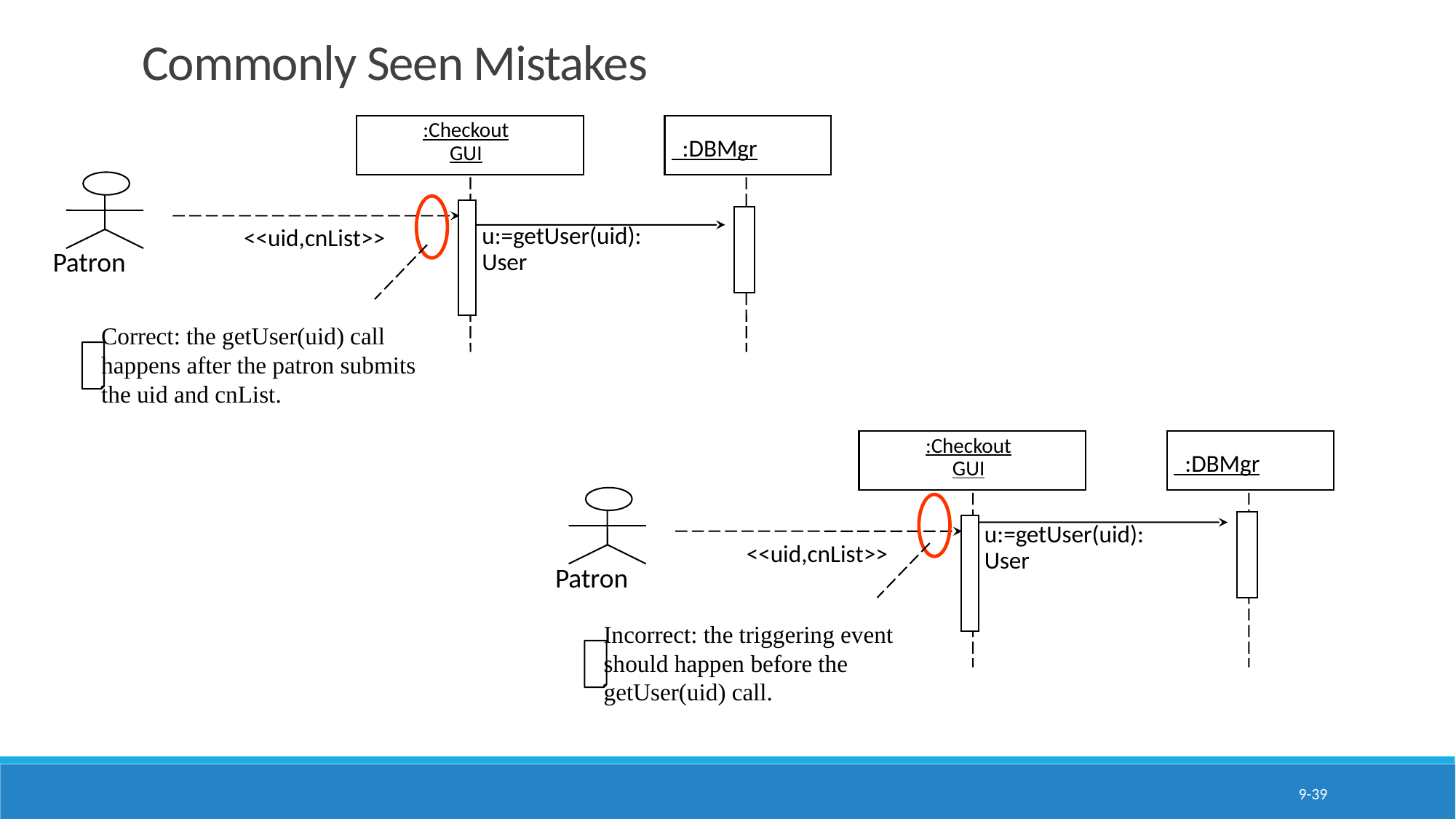

Commonly Seen Mistakes
:Checkout
GUI

  :DBMgr

<<uid,cnList>>
u:=getUser(uid):
User

Patron

Correct: the getUser(uid) call happens after the patron submits the uid and cnList.

:Checkout
GUI

  :DBMgr

Incorrect: the triggering event should happen before the getUser(uid) call.

u:=getUser(uid):
User

<<uid,cnList>>

Patron
9-39